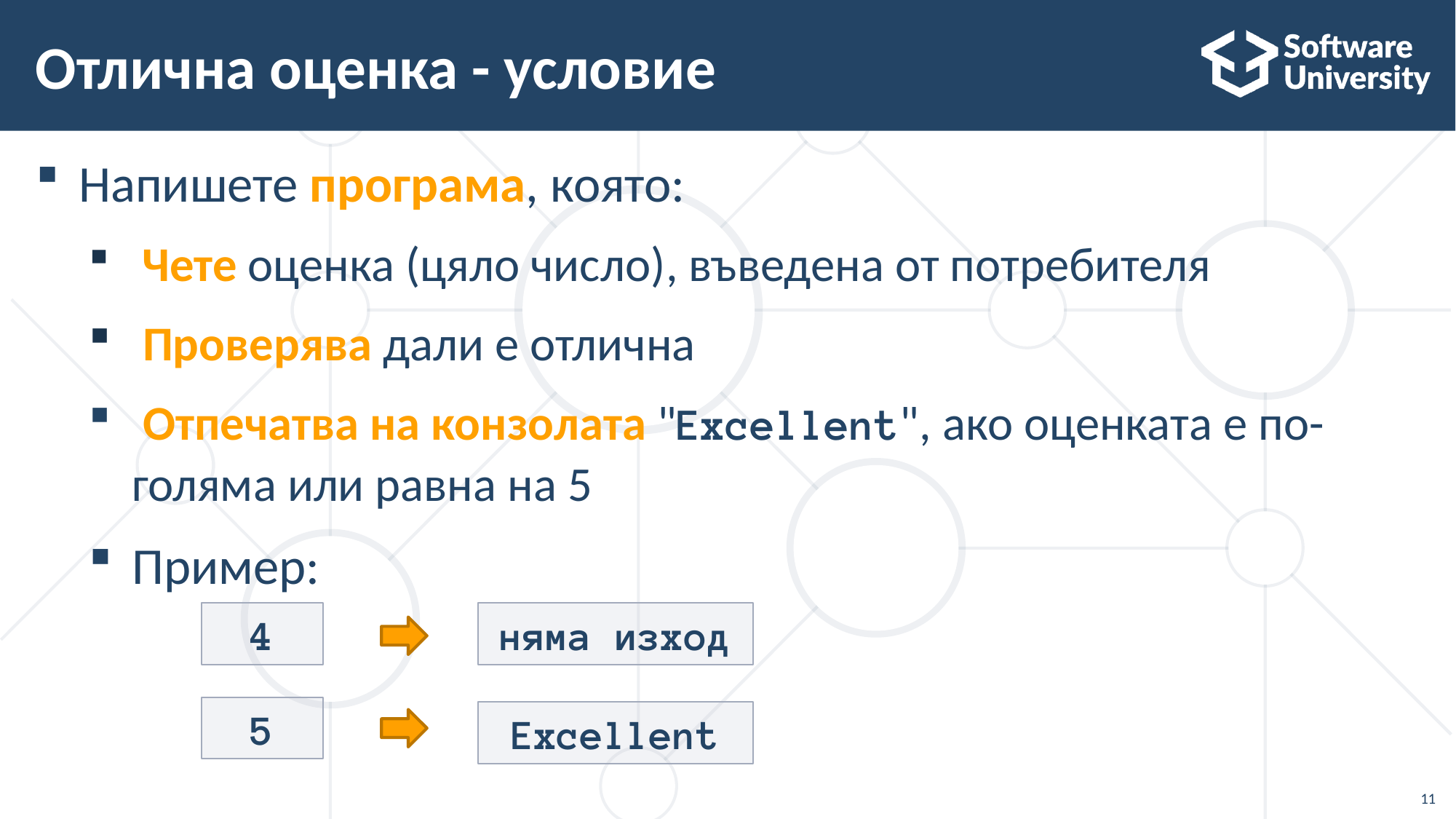

# Отлична оценка - условие
Напишете програма, която:
 Чете оценка (цяло число), въведена от потребителя
 Проверява дали е отлична
 Отпечатва на конзолата "Excellent", ако оценката е по-голяма или равна на 5
Пример:
4
няма изход

5
Excellent

11